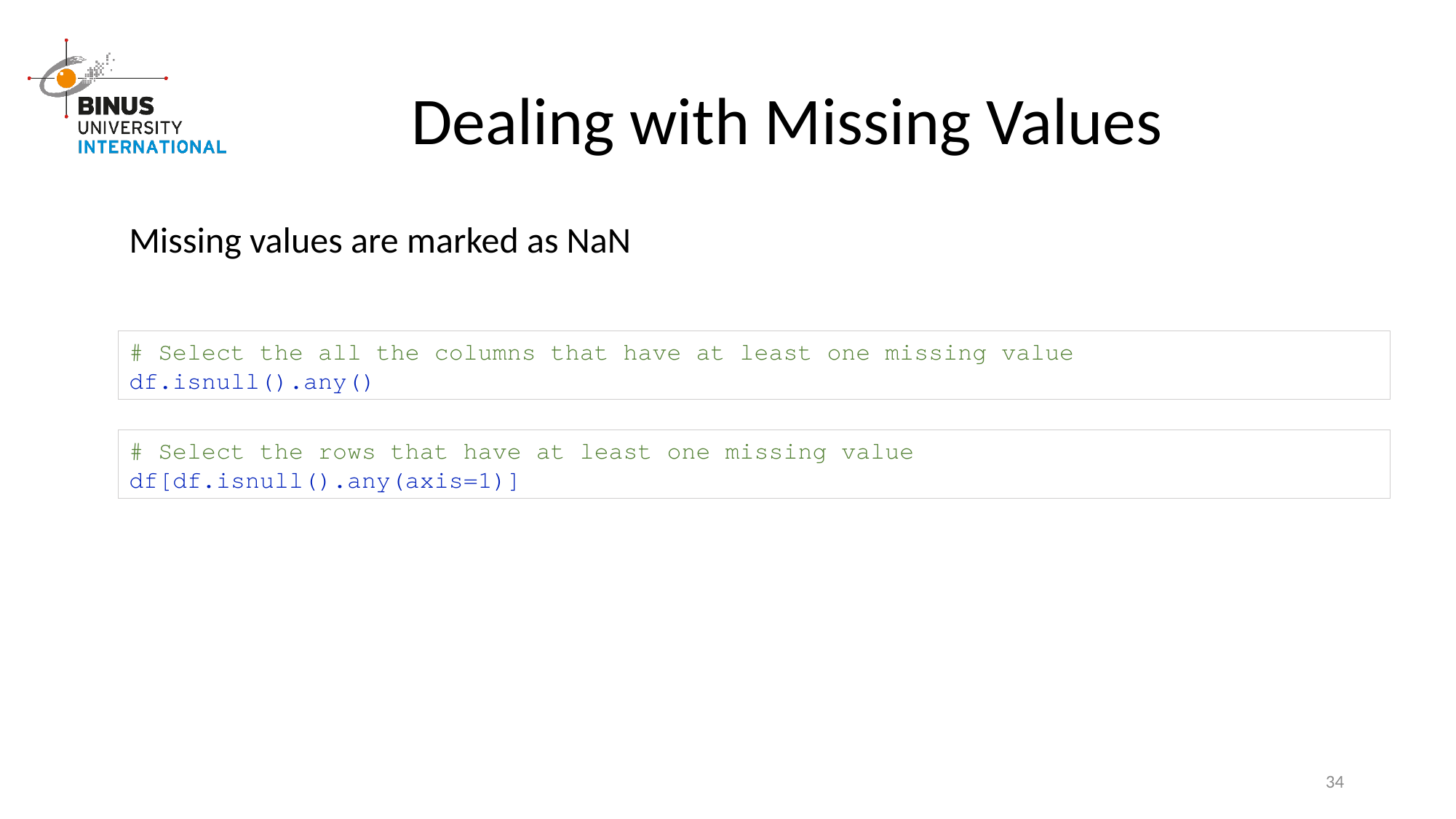

# Dealing with Missing Values
Missing values are marked as NaN
# Select the all the columns that have at least one missing value
df.isnull().any()
# Select the rows that have at least one missing value
df[df.isnull().any(axis=1)]
34